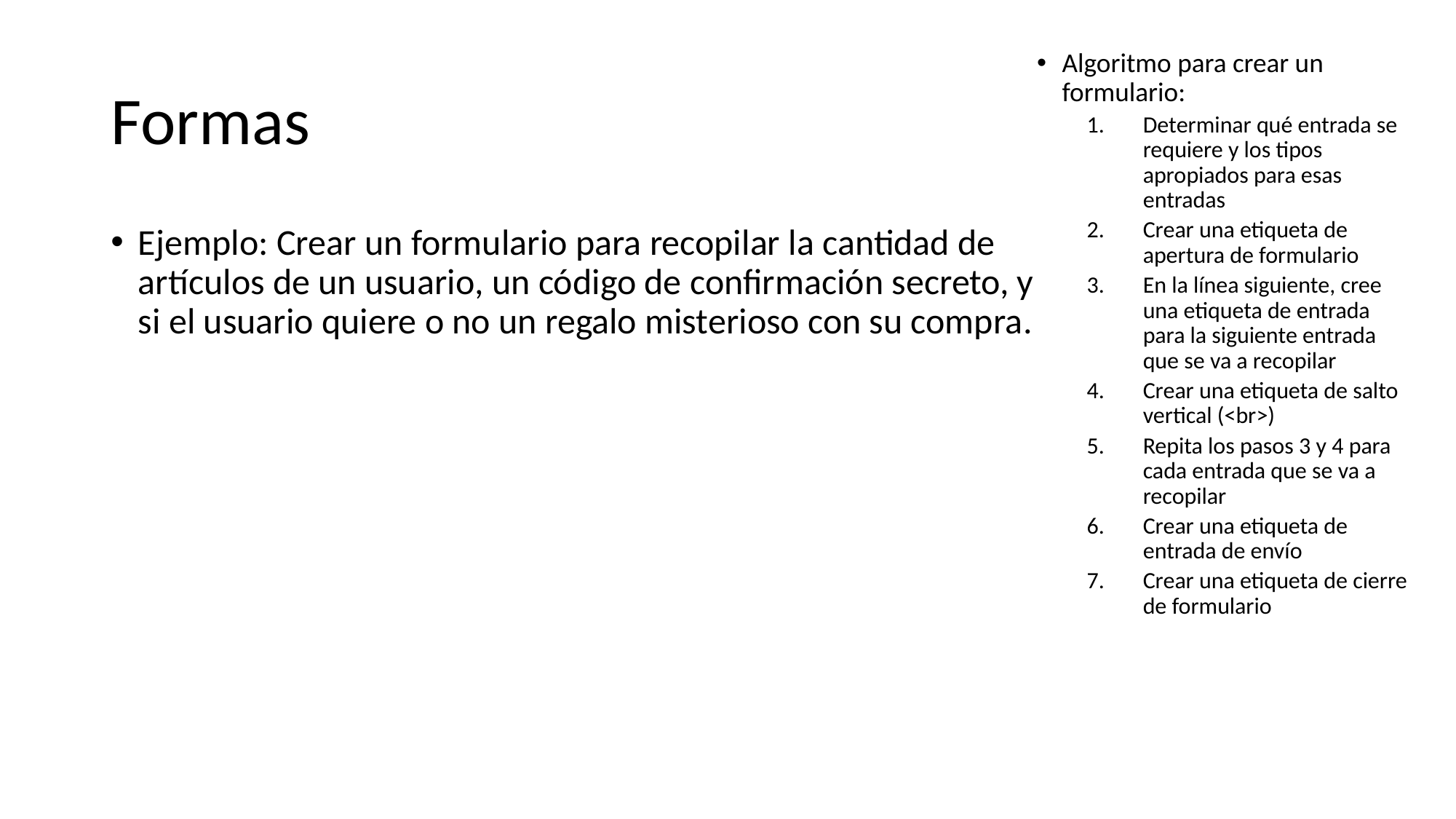

# Formas
Algoritmo para crear un formulario:
Determinar qué entrada se requiere y los tipos apropiados para esas entradas
Crear una etiqueta de apertura de formulario
En la línea siguiente, cree una etiqueta de entrada para la siguiente entrada que se va a recopilar
Crear una etiqueta de salto vertical (<br>)
Repita los pasos 3 y 4 para cada entrada que se va a recopilar
Crear una etiqueta de entrada de envío
Crear una etiqueta de cierre de formulario

Ejemplo: Crear un formulario para recopilar la cantidad de artículos de un usuario, un código de confirmación secreto, y si el usuario quiere o no un regalo misterioso con su compra.